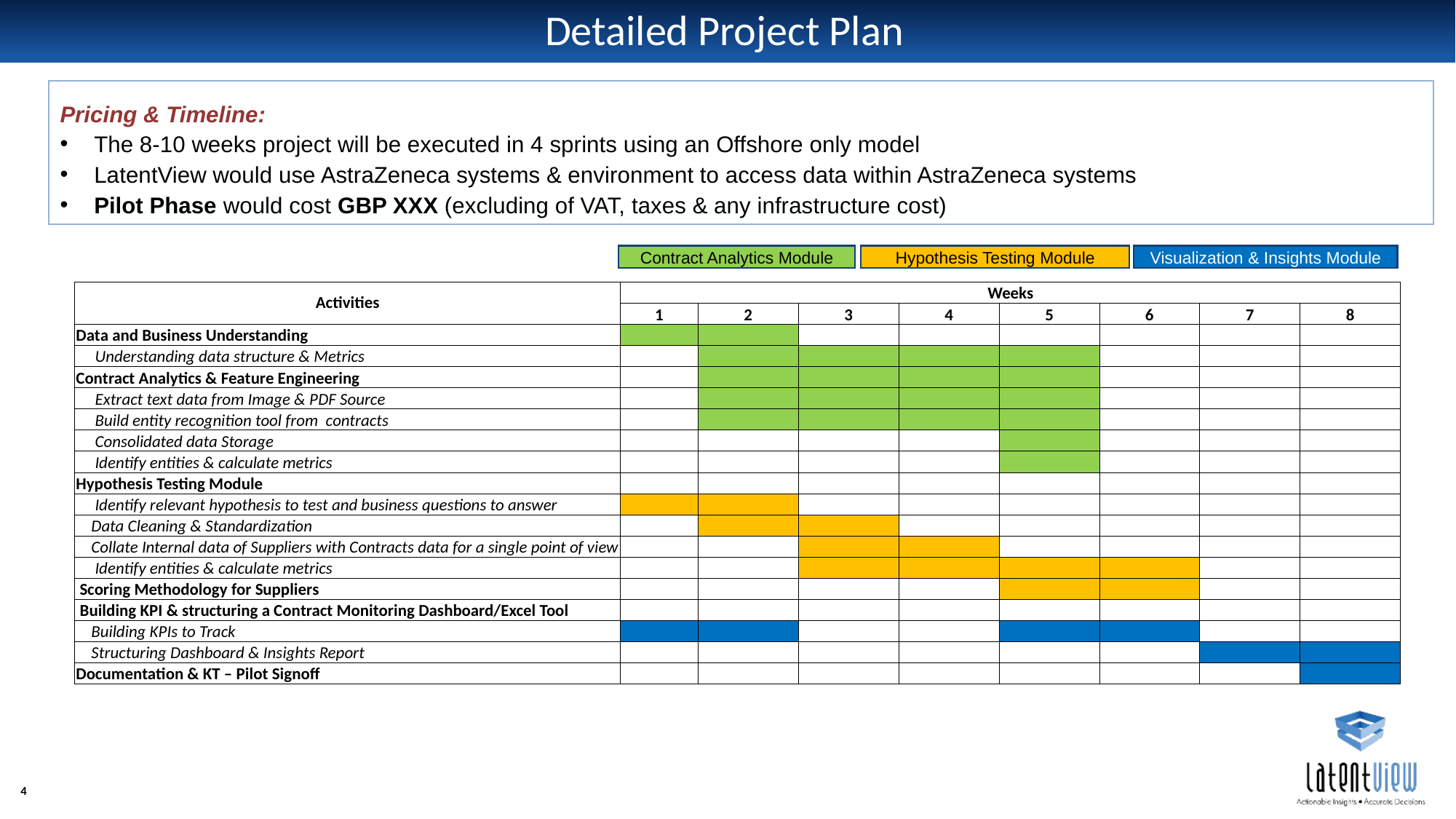

# Detailed Project Plan
Pricing & Timeline:
The 8-10 weeks project will be executed in 4 sprints using an Offshore only model
LatentView would use AstraZeneca systems & environment to access data within AstraZeneca systems
Pilot Phase would cost GBP XXX (excluding of VAT, taxes & any infrastructure cost)
Contract Analytics Module
Hypothesis Testing Module
Visualization & Insights Module
| Activities | Weeks |  |  |  |  |  |  |  |
| --- | --- | --- | --- | --- | --- | --- | --- | --- |
|  | 1 | 2 | 3 | 4 | 5 | 6 | 7 | 8 |
| Data and Business Understanding |  |  |  |  |  |  |  |  |
| Understanding data structure & Metrics |  |  |  |  |  |  |  |  |
| Contract Analytics & Feature Engineering |  |  |  |  |  |  |  |  |
| Extract text data from Image & PDF Source |  |  |  |  |  |  |  |  |
| Build entity recognition tool from contracts |  |  |  |  |  |  |  |  |
| Consolidated data Storage |  |  |  |  |  |  |  |  |
| Identify entities & calculate metrics |  |  |  |  |  |  |  |  |
| Hypothesis Testing Module |  |  |  |  |  |  |  |  |
| Identify relevant hypothesis to test and business questions to answer |  |  |  |  |  |  |  |  |
| Data Cleaning & Standardization |  |  |  |  |  |  |  |  |
| Collate Internal data of Suppliers with Contracts data for a single point of view |  |  |  |  |  |  |  |  |
| Identify entities & calculate metrics |  |  |  |  |  |  |  |  |
| Scoring Methodology for Suppliers |  |  |  |  |  |  |  |  |
| Building KPI & structuring a Contract Monitoring Dashboard/Excel Tool |  |  |  |  |  |  |  |  |
| Building KPIs to Track |  |  |  |  |  |  |  |  |
| Structuring Dashboard & Insights Report |  |  |  |  |  |  |  |  |
| Documentation & KT – Pilot Signoff |  |  |  |  |  |  |  |  |